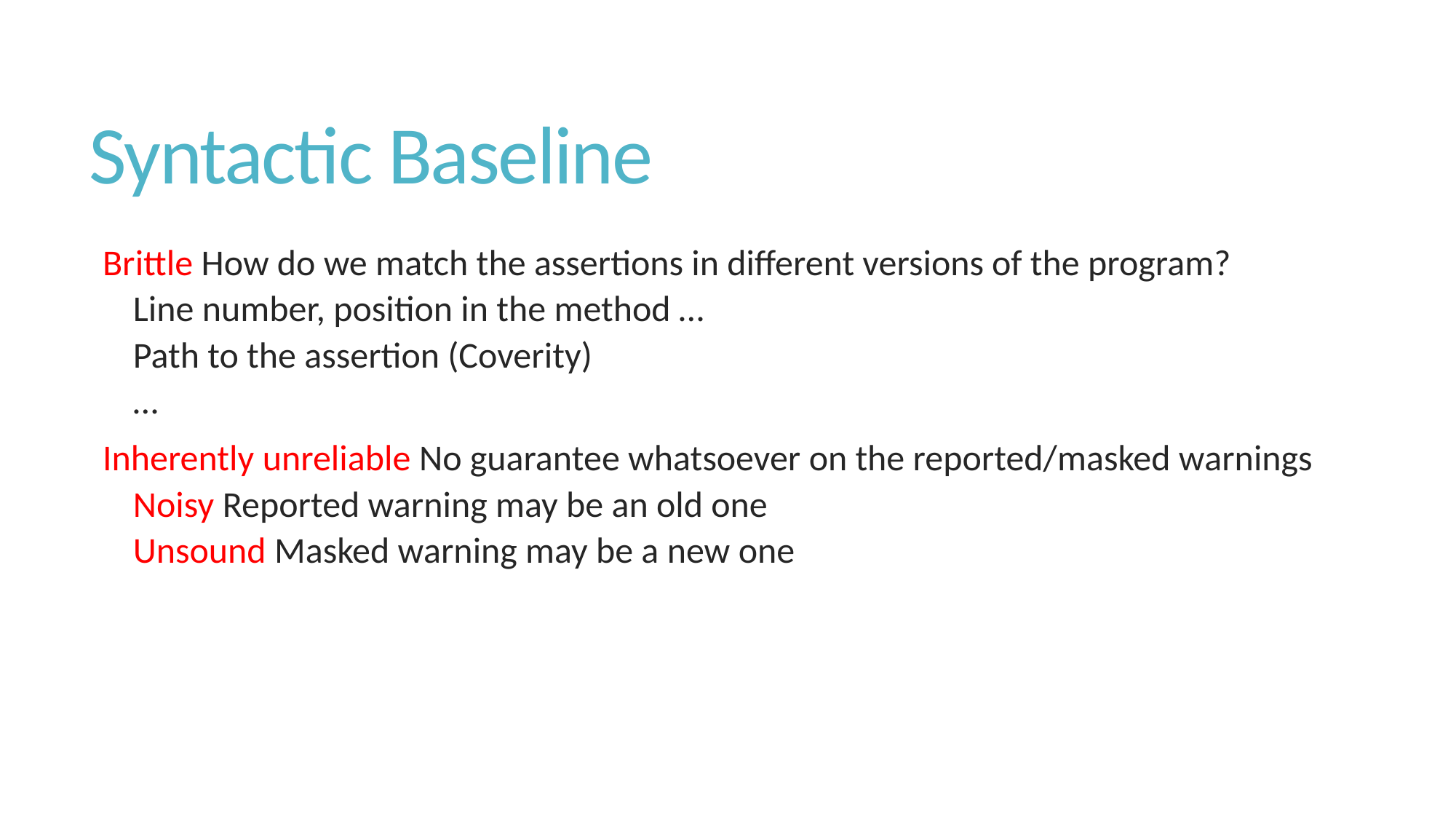

# Syntactic Baseline
Brittle How do we match the assertions in different versions of the program?
Line number, position in the method …
Path to the assertion (Coverity)
…
Inherently unreliable No guarantee whatsoever on the reported/masked warnings
Noisy Reported warning may be an old one
Unsound Masked warning may be a new one